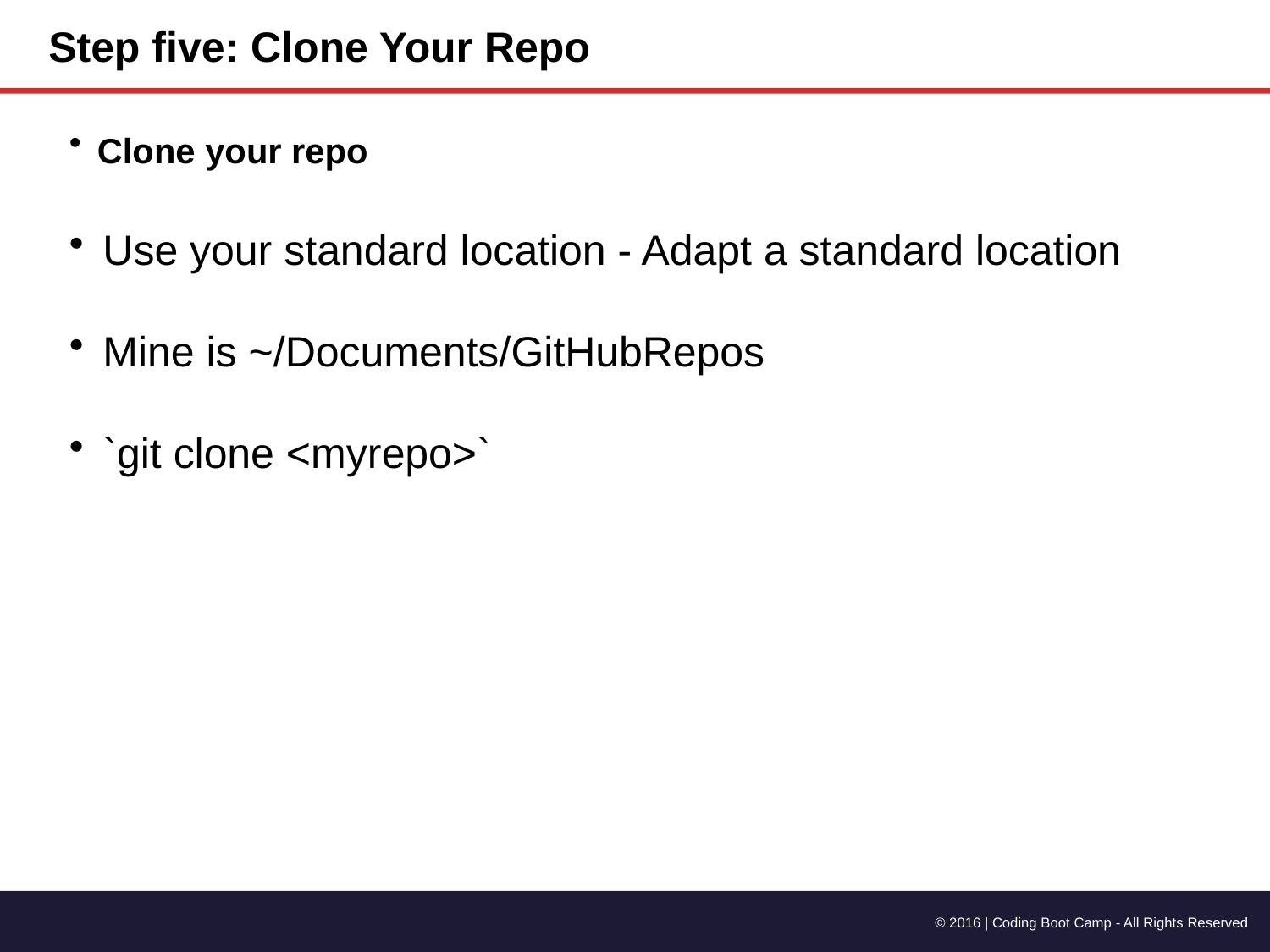

Step five: Clone Your Repo
Clone your repo

Use your standard location - Adapt a standard location

Mine is ~/Documents/GitHubRepos

`git clone <myrepo>`